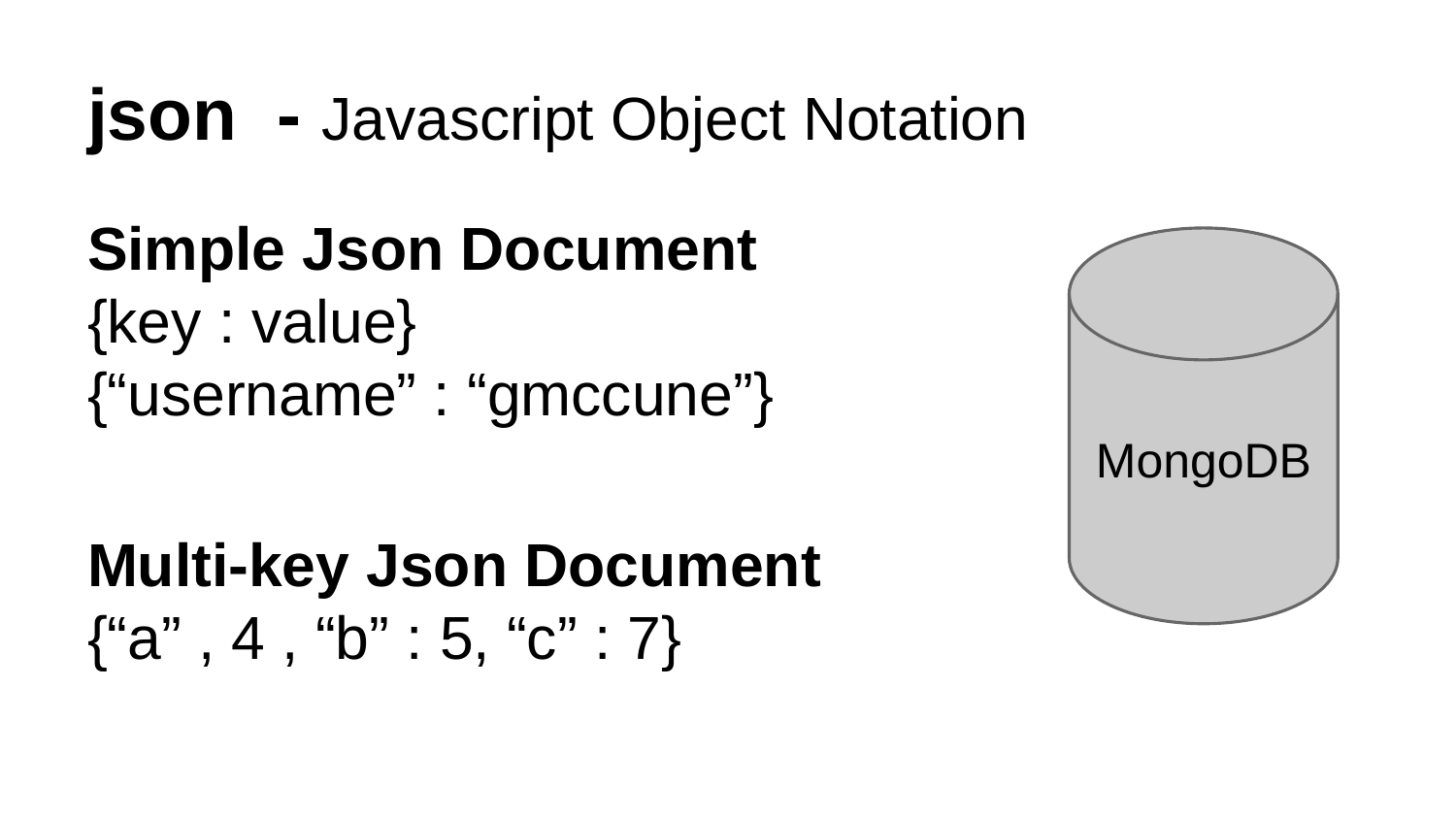

# json  - Javascript Object Notation
Simple Json Document
{key : value}
{“username” : “gmccune”}
MongoDB
Multi-key Json Document
{“a” , 4 , “b” : 5, “c” : 7}